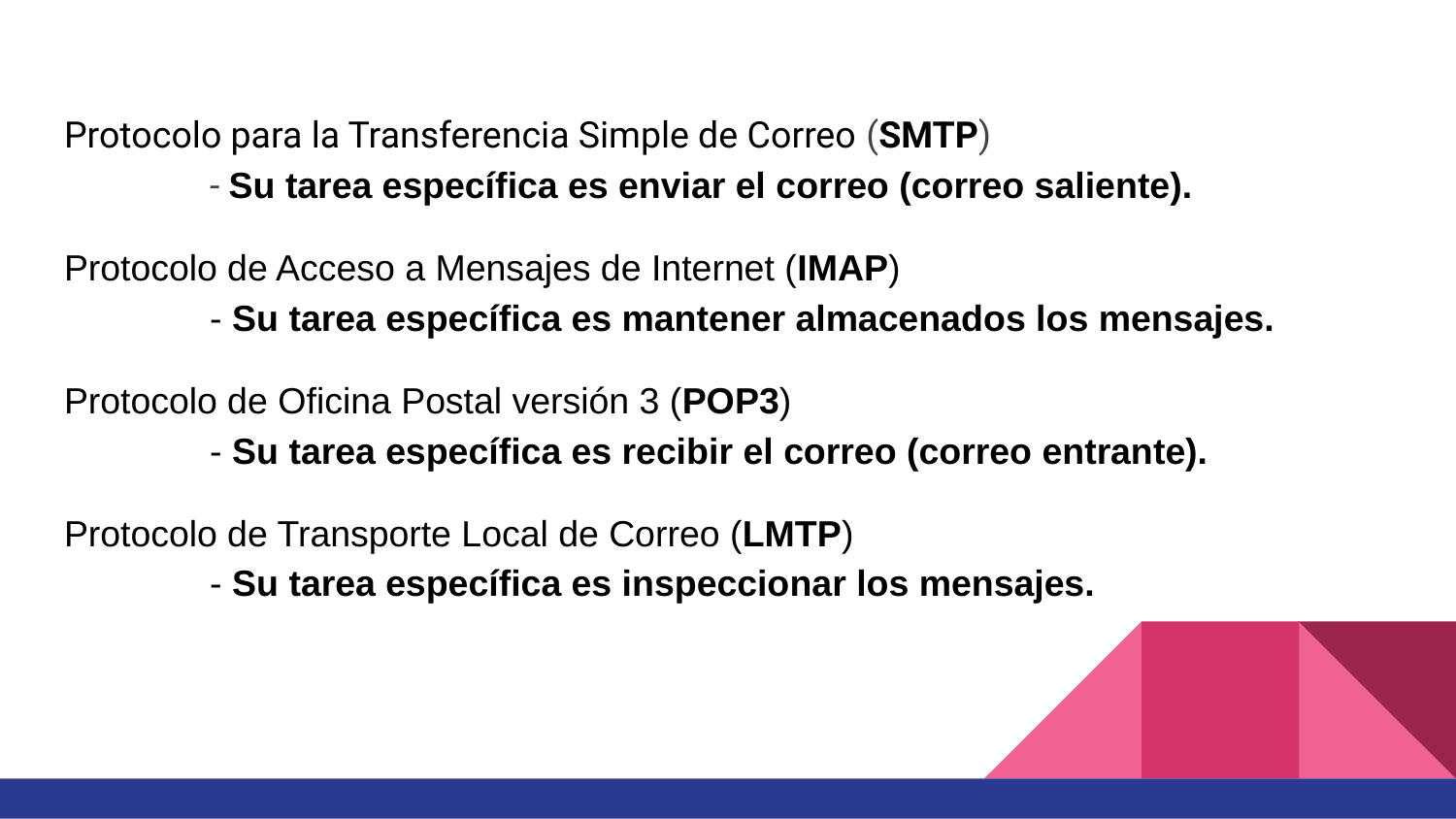

Protocolo para la Transferencia Simple de Correo (SMTP)
	- Su tarea específica es enviar el correo (correo saliente).
Protocolo de Acceso a Mensajes de Internet (IMAP)
	- Su tarea específica es mantener almacenados los mensajes.
Protocolo de Oficina Postal versión 3 (POP3)
	- Su tarea específica es recibir el correo (correo entrante).
Protocolo de Transporte Local de Correo (LMTP)
	- Su tarea específica es inspeccionar los mensajes.